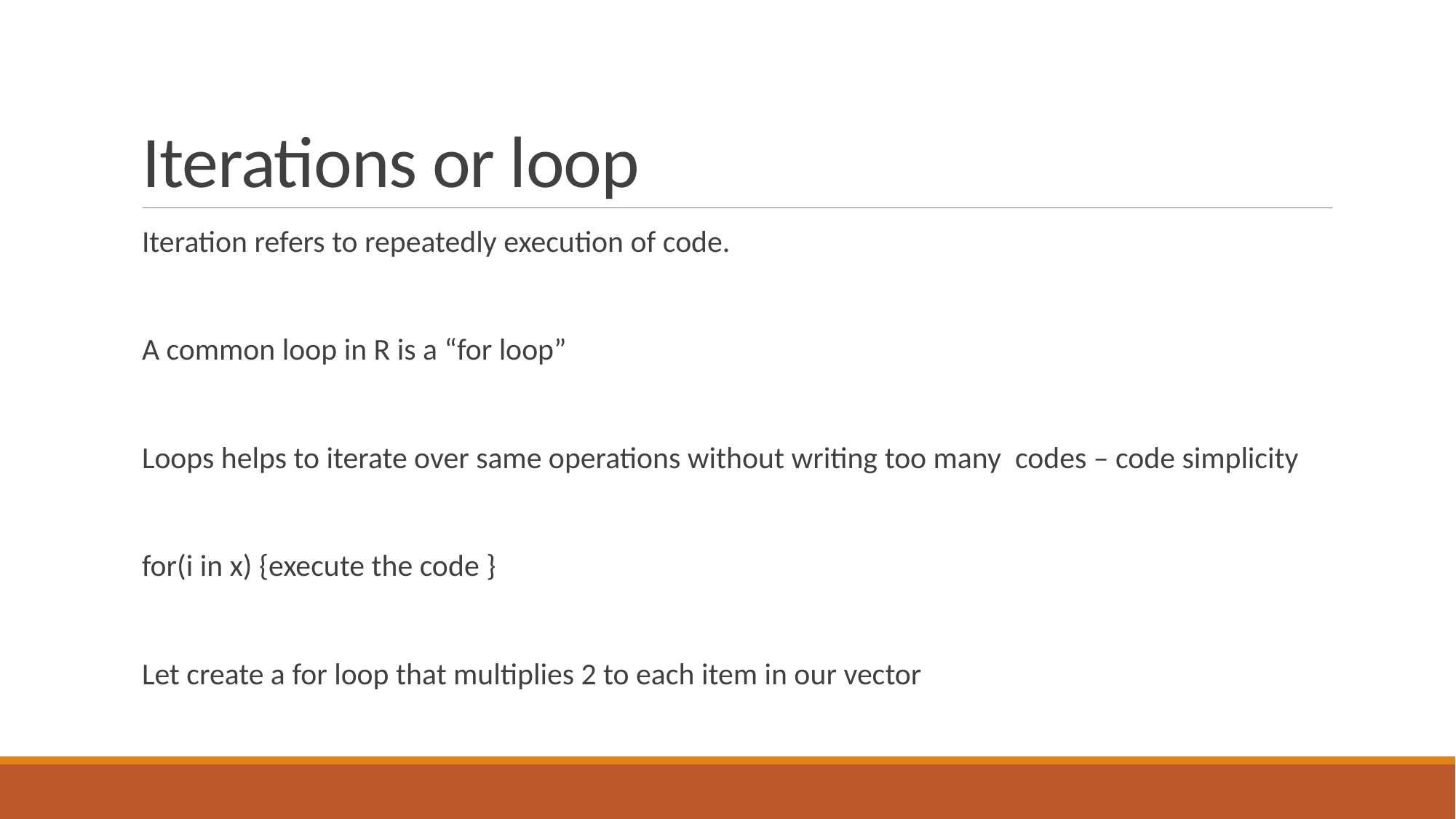

# Iterations or loop
Iteration refers to repeatedly execution of code.

A common loop in R is a “for loop”

Loops helps to iterate over same operations without writing too many  codes – code simplicity

for(i in x) {execute the code }

Let create a for loop that multiplies 2 to each item in our vector